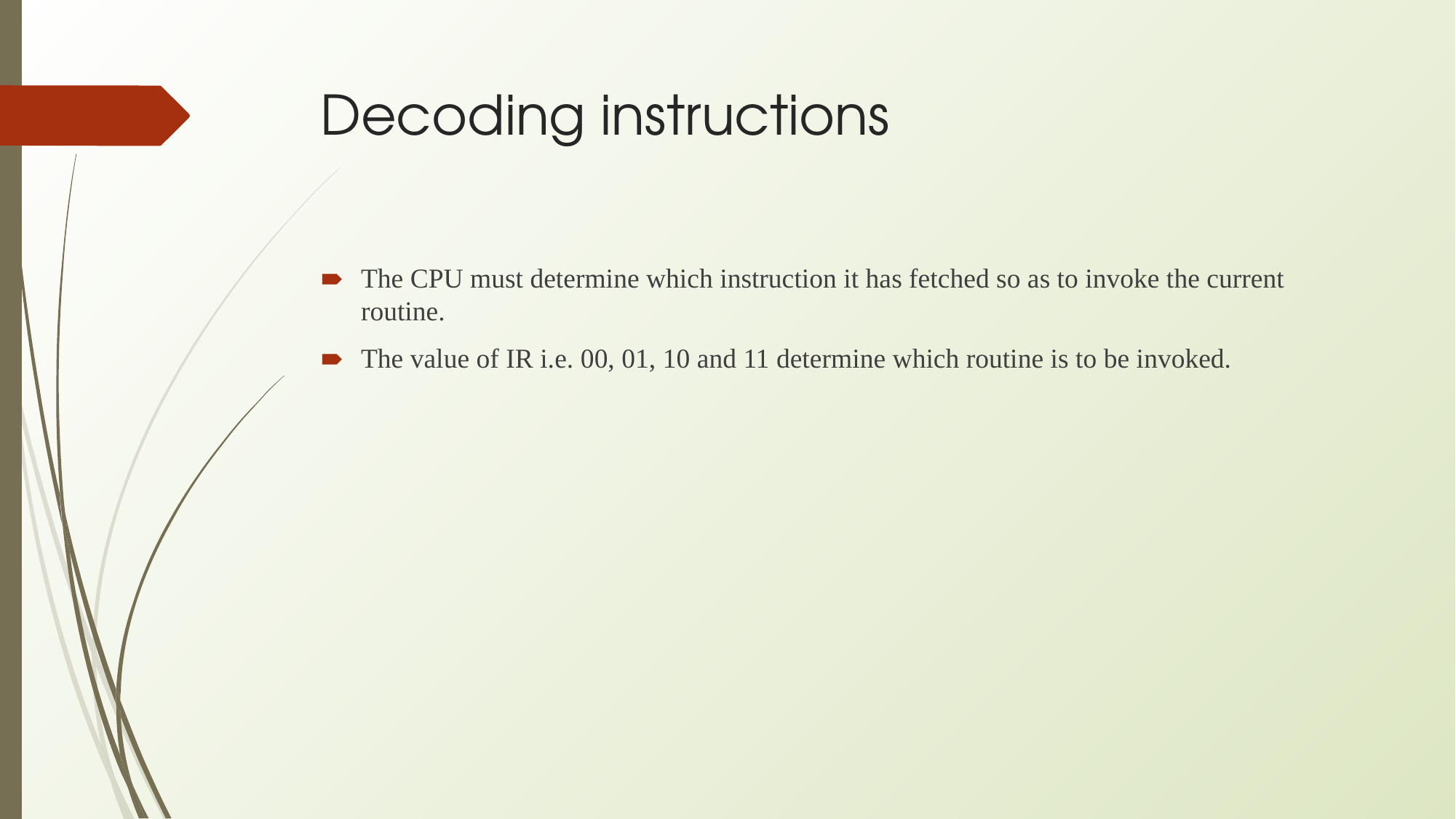

# Decoding instructions
The CPU must determine which instruction it has fetched so as to invoke the current routine.
The value of IR i.e. 00, 01, 10 and 11 determine which routine is to be invoked.